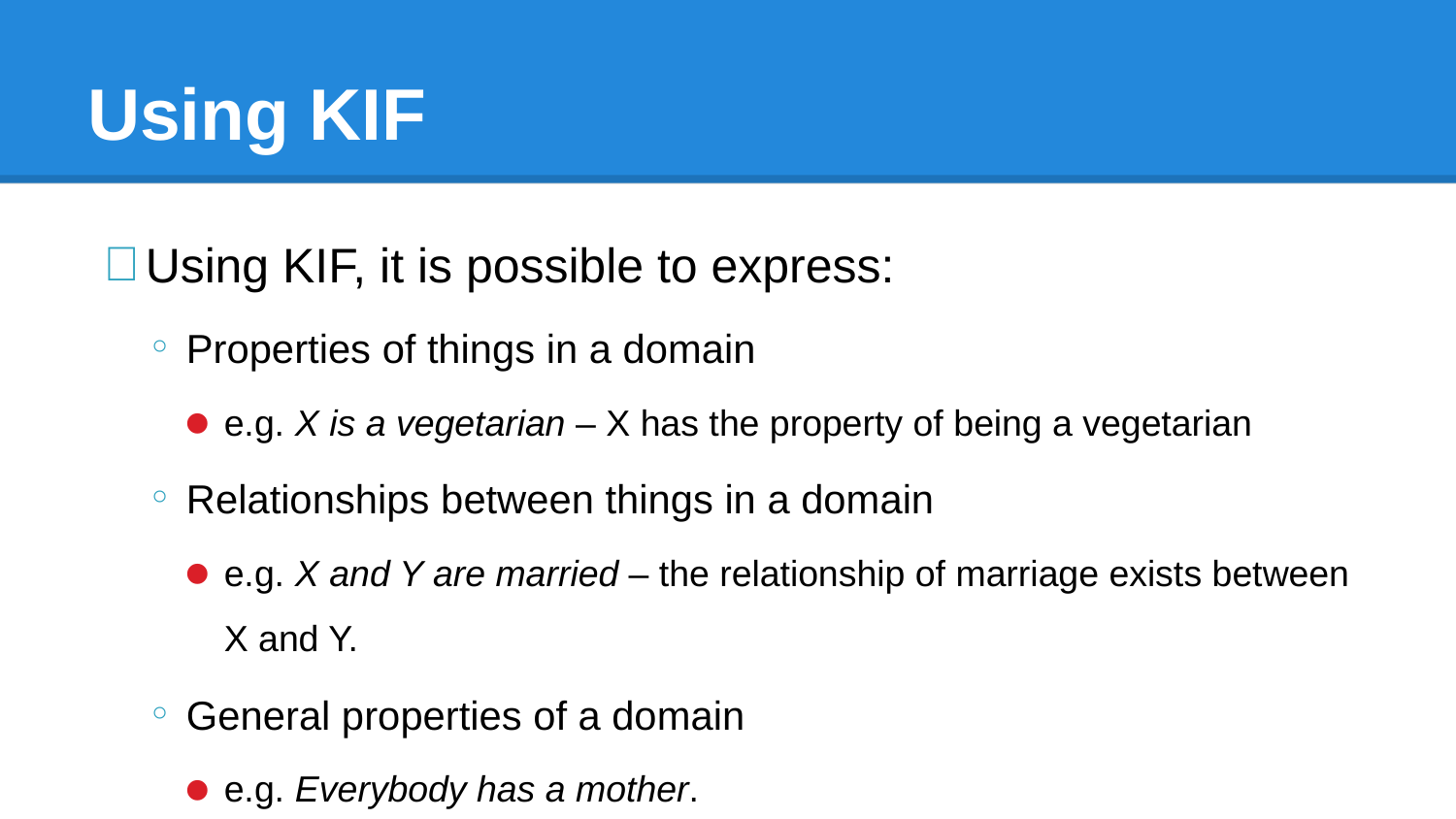

# Using KIF
Using KIF, it is possible to express:
Properties of things in a domain
e.g. X is a vegetarian – X has the property of being a vegetarian
Relationships between things in a domain
e.g. X and Y are married – the relationship of marriage exists between X and Y.
General properties of a domain
e.g. Everybody has a mother.